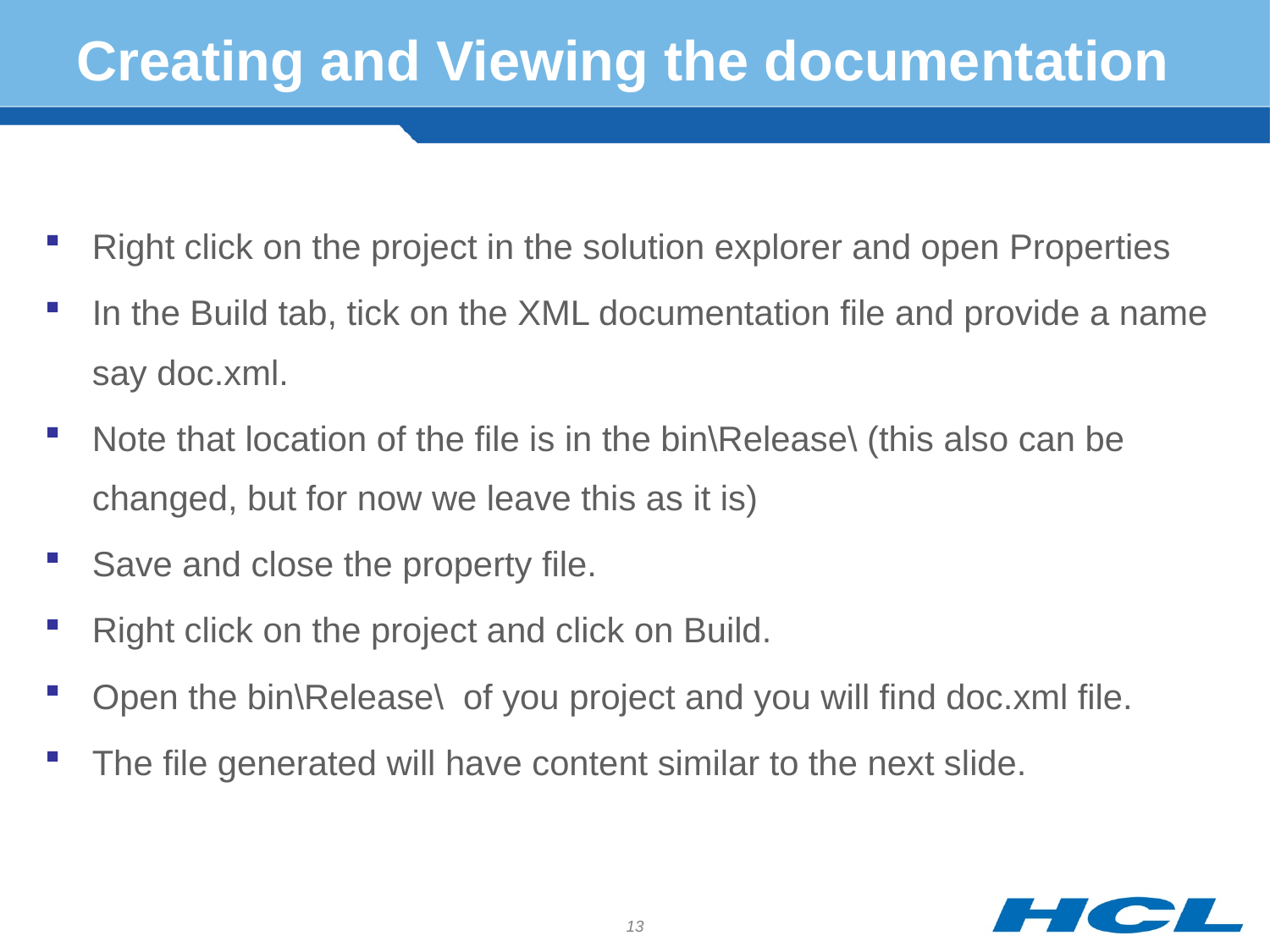

# Creating and Viewing the documentation
Right click on the project in the solution explorer and open Properties
In the Build tab, tick on the XML documentation file and provide a name say doc.xml.
Note that location of the file is in the bin\Release\ (this also can be changed, but for now we leave this as it is)
Save and close the property file.
Right click on the project and click on Build.
Open the bin\Release\  of you project and you will find doc.xml file.
The file generated will have content similar to the next slide.
13